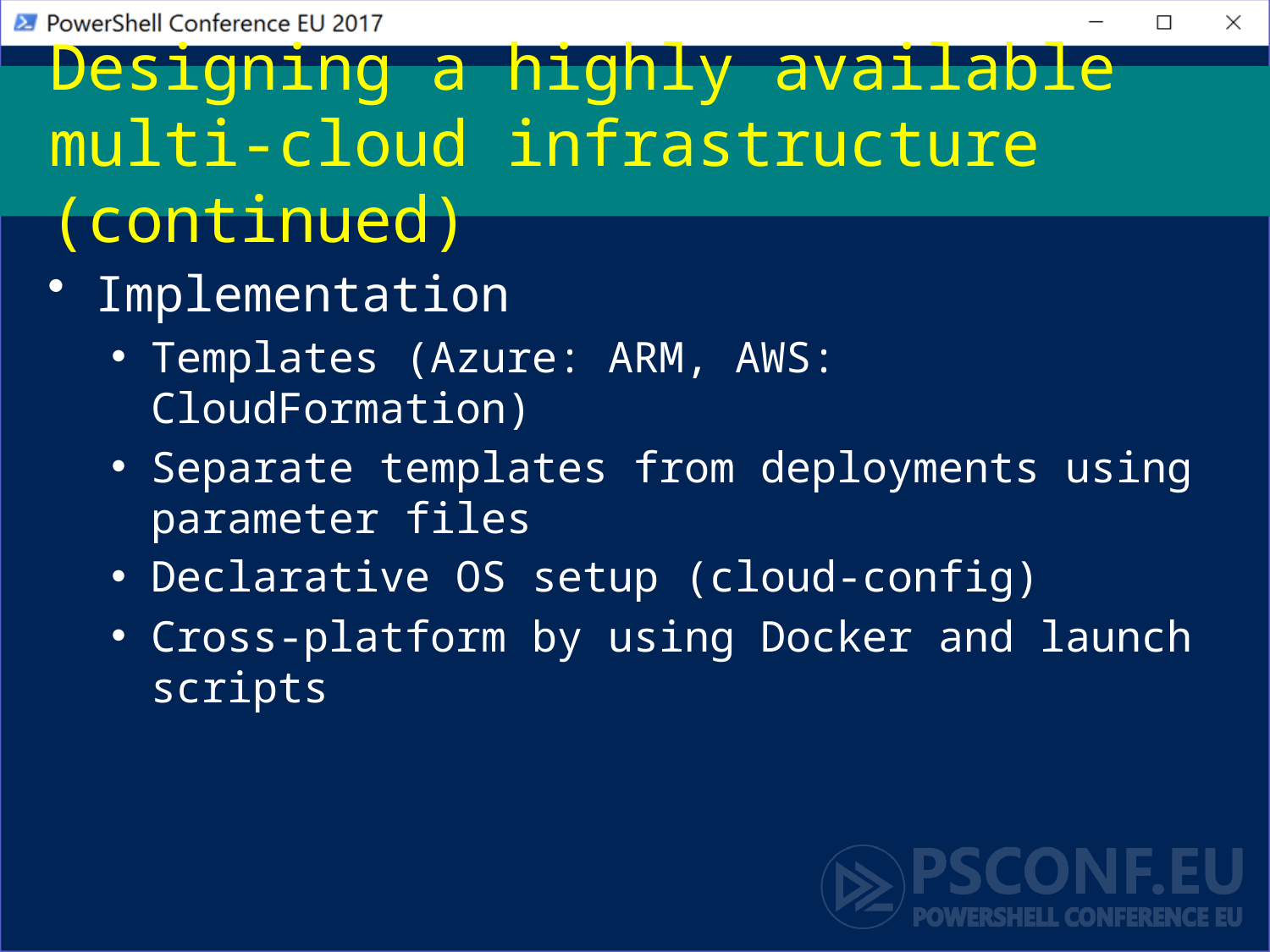

# Designing a highly available multi-cloud infrastructure (continued)
Implementation
Templates (Azure: ARM, AWS: CloudFormation)
Separate templates from deployments using parameter files
Declarative OS setup (cloud-config)
Cross-platform by using Docker and launch scripts